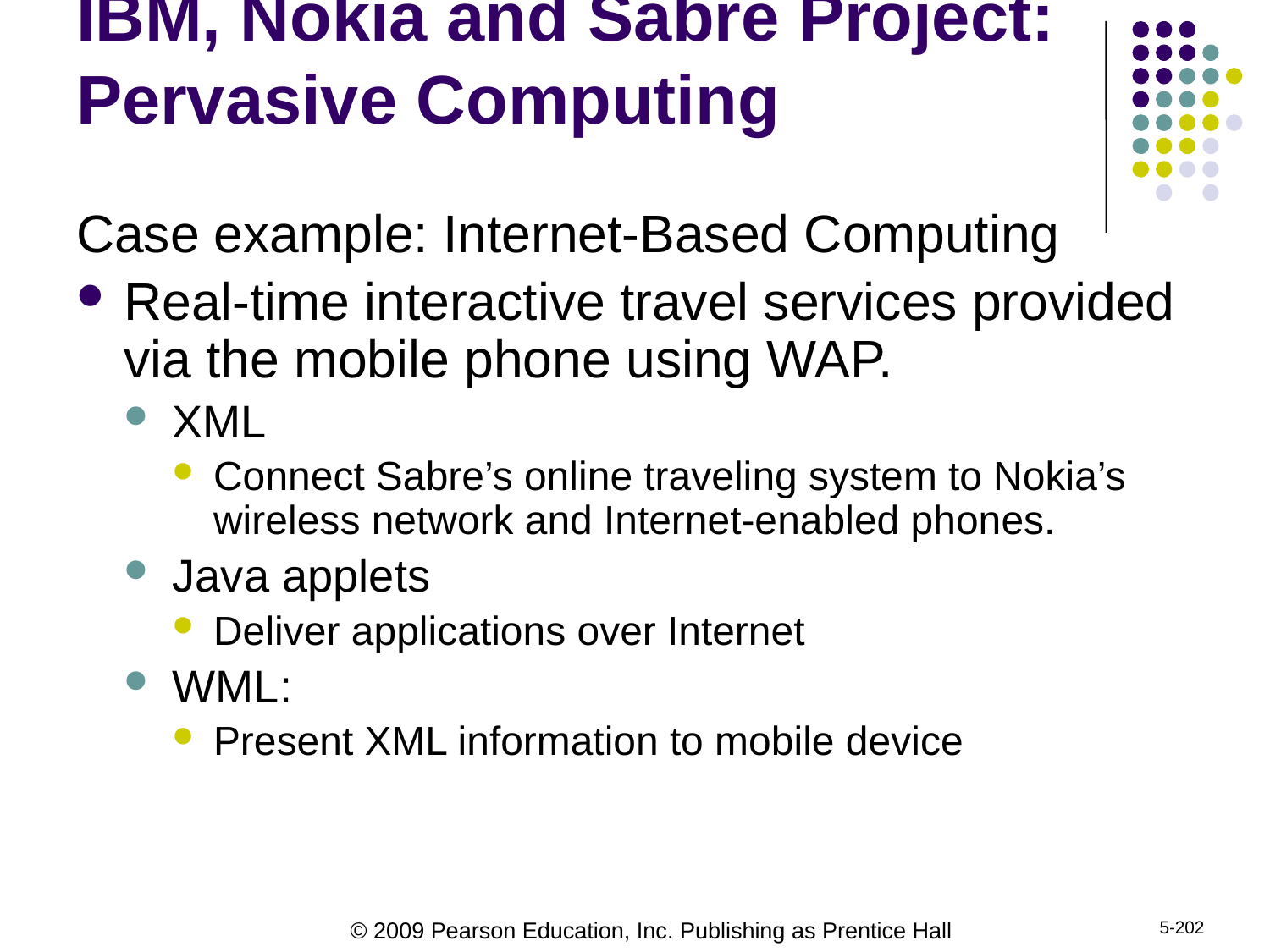

# IBM, Nokia and Sabre Project: Pervasive Computing
Case example: Internet-Based Computing
Real-time interactive travel services provided via the mobile phone using WAP.
XML
Connect Sabre’s online traveling system to Nokia’s wireless network and Internet-enabled phones.
Java applets
Deliver applications over Internet
WML:
Present XML information to mobile device
5-202